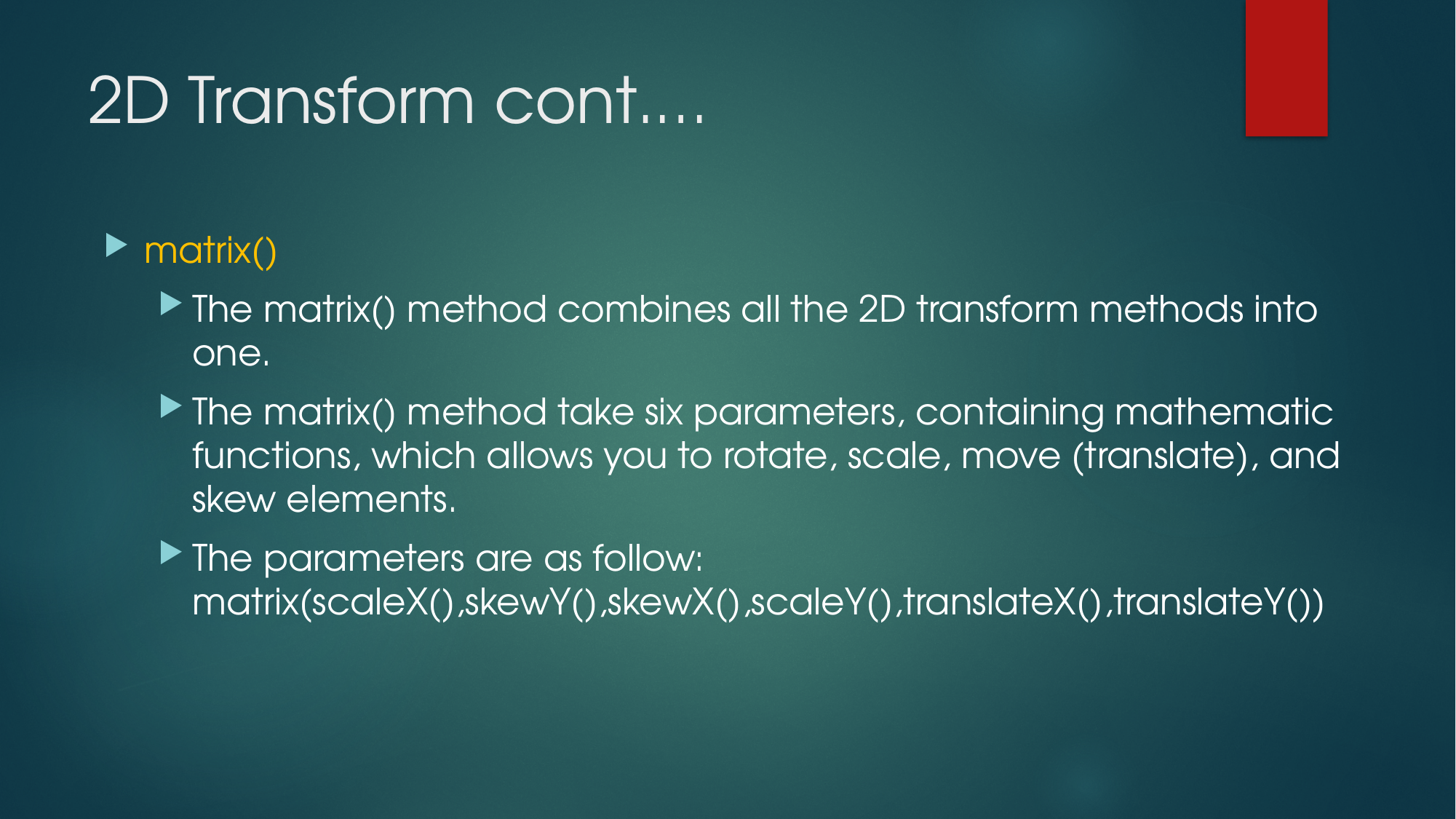

# 2D Transform cont.…
matrix()
The matrix() method combines all the 2D transform methods into one.
The matrix() method take six parameters, containing mathematic functions, which allows you to rotate, scale, move (translate), and skew elements.
The parameters are as follow: matrix(scaleX(),skewY(),skewX(),scaleY(),translateX(),translateY())